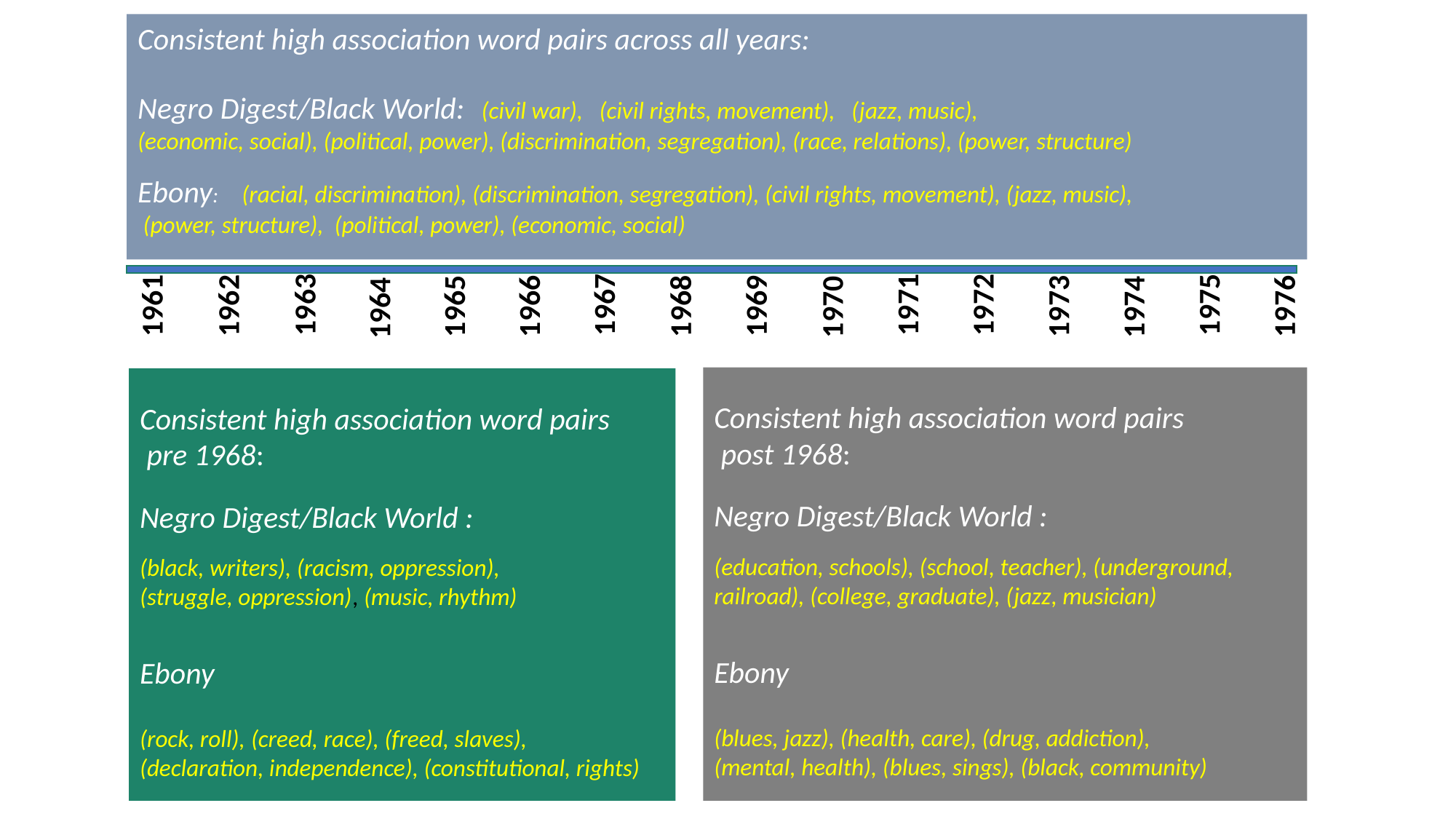

Consistent high association word pairs across all years:

Negro Digest/Black World:  (civil war),   (civil rights, movement),   (jazz, music),
(economic, social), (political, power), (discrimination, segregation), (race, relations), (power, structure)

Ebony:     (racial, discrimination), (discrimination, segregation), (civil rights, movement), (jazz, music),
 (power, structure),  (political, power), (economic, social)

1967
1975
1971
1972
1963
1962
1961
1969
1965
1966
1968
1973
1976
1970
1974
1964

Consistent high association word pairs
 post 1968:

Negro Digest/Black World :

(education, schools), (school, teacher), (underground, railroad), (college, graduate), (jazz, musician)

Ebony

(blues, jazz), (health, care), (drug, addiction),
(mental, health), (blues, sings), (black, community)

Consistent high association word pairs
 pre 1968:

Negro Digest/Black World :

(black, writers), (racism, oppression),
(struggle, oppression), (music, rhythm)

Ebony

(rock, roll), (creed, race), (freed, slaves),
(declaration, independence), (constitutional, rights)